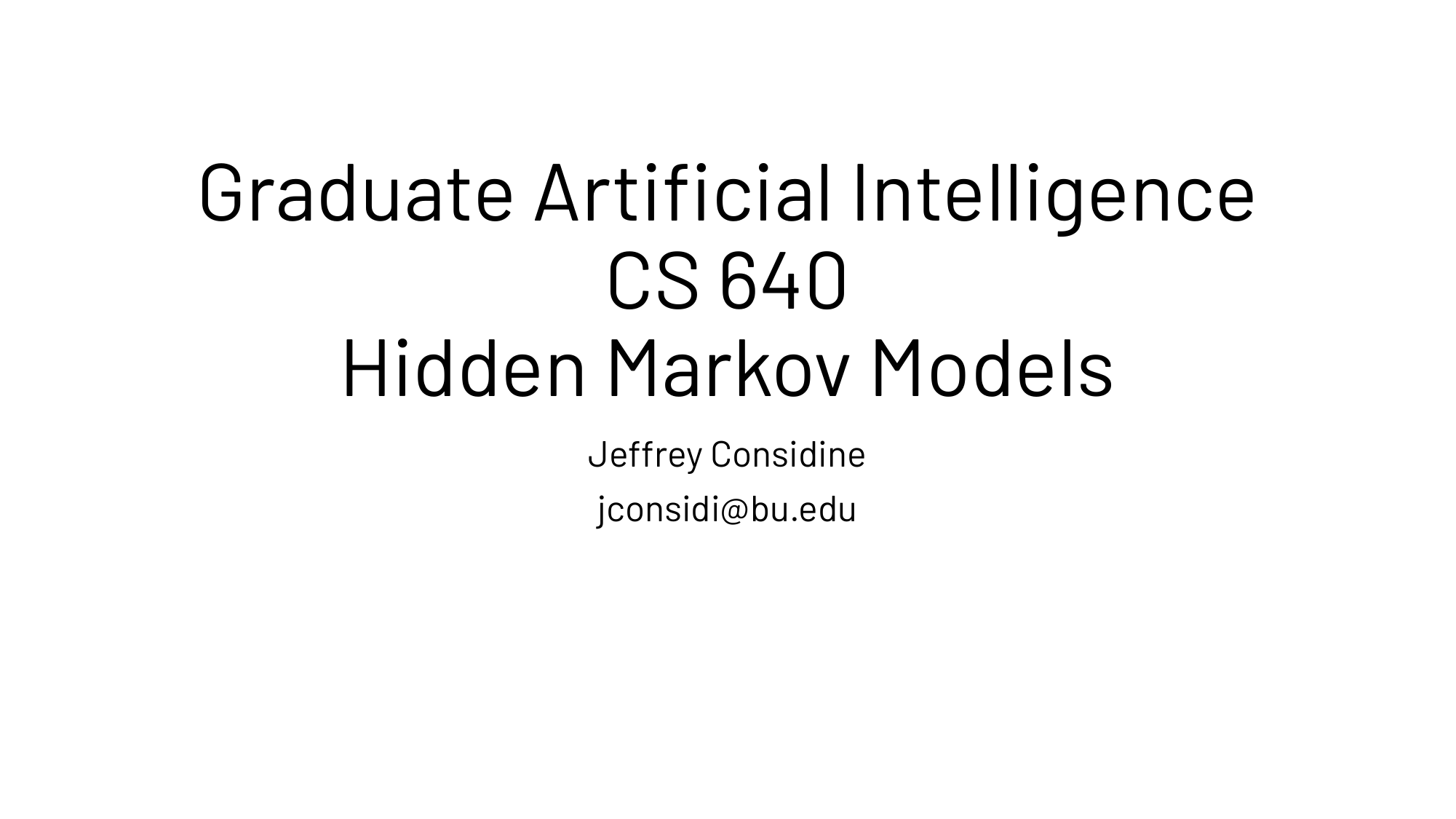

# Graduate Artificial Intelligence CS 640 Hidden Markov Models
Jeffrey Considine
jconsidi@bu.edu